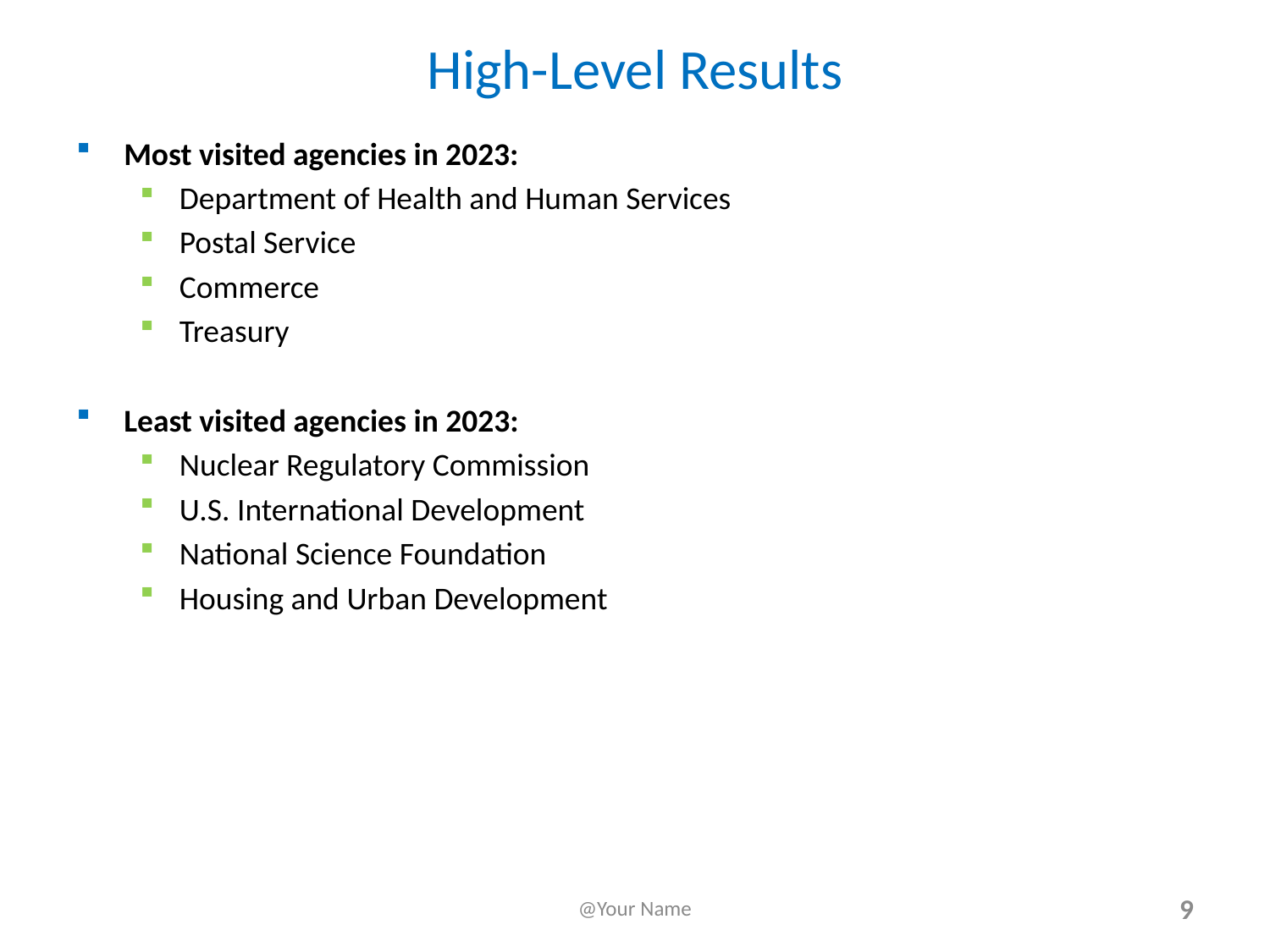

# High-Level Results
Most visited agencies in 2023:
Department of Health and Human Services
Postal Service
Commerce
Treasury

Least visited agencies in 2023:
Nuclear Regulatory Commission
U.S. International Development
National Science Foundation
Housing and Urban Development
@Your Name
9